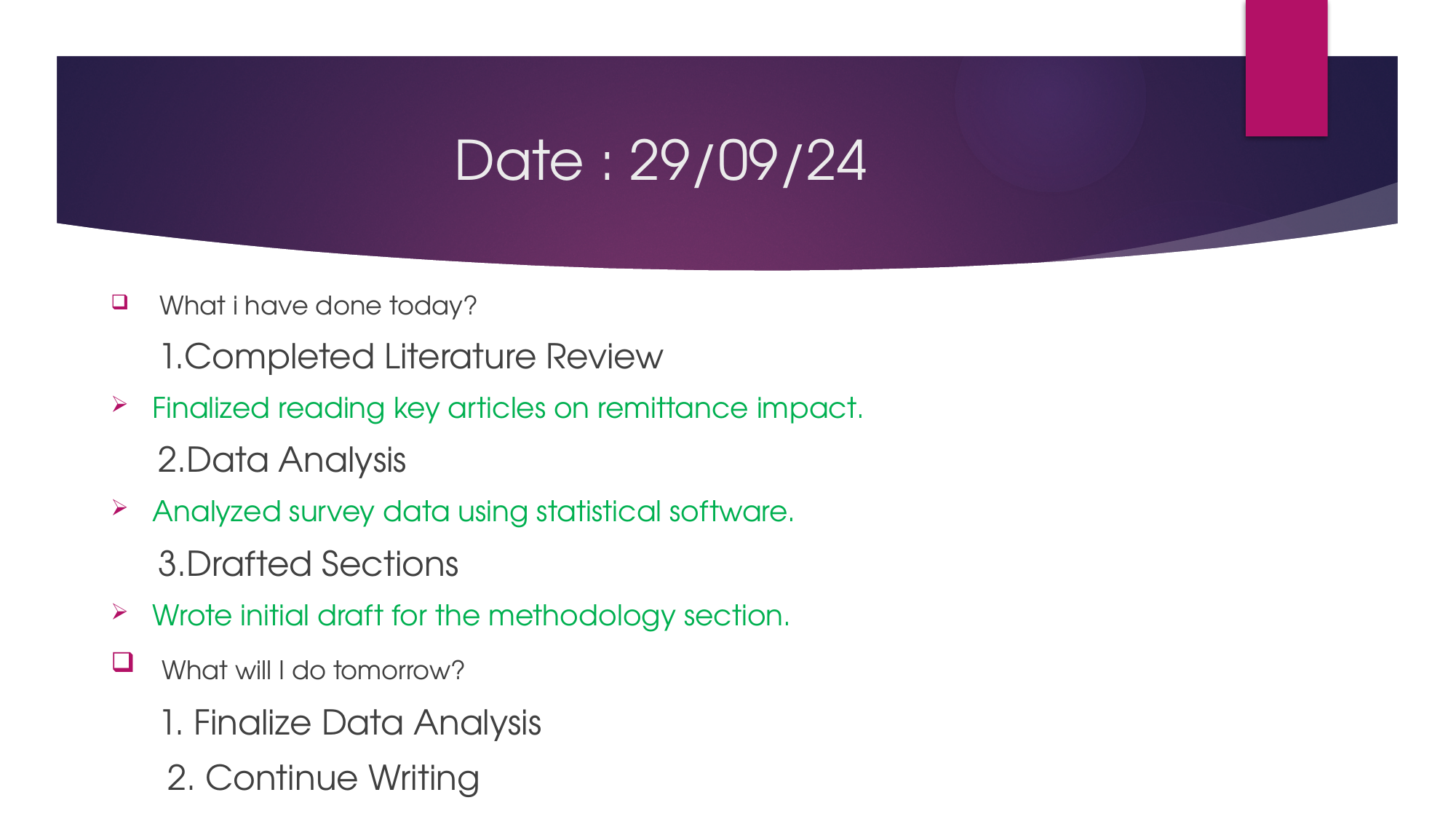

# Date : 29/09/24
 What i have done today?
     1.Completed Literature Review
Finalized reading key articles on remittance impact.
     2.Data Analysis
Analyzed survey data using statistical software.
     3.Drafted Sections
Wrote initial draft for the methodology section.
 What will I do tomorrow?
     1. Finalize Data Analysis
      2. Continue Writing